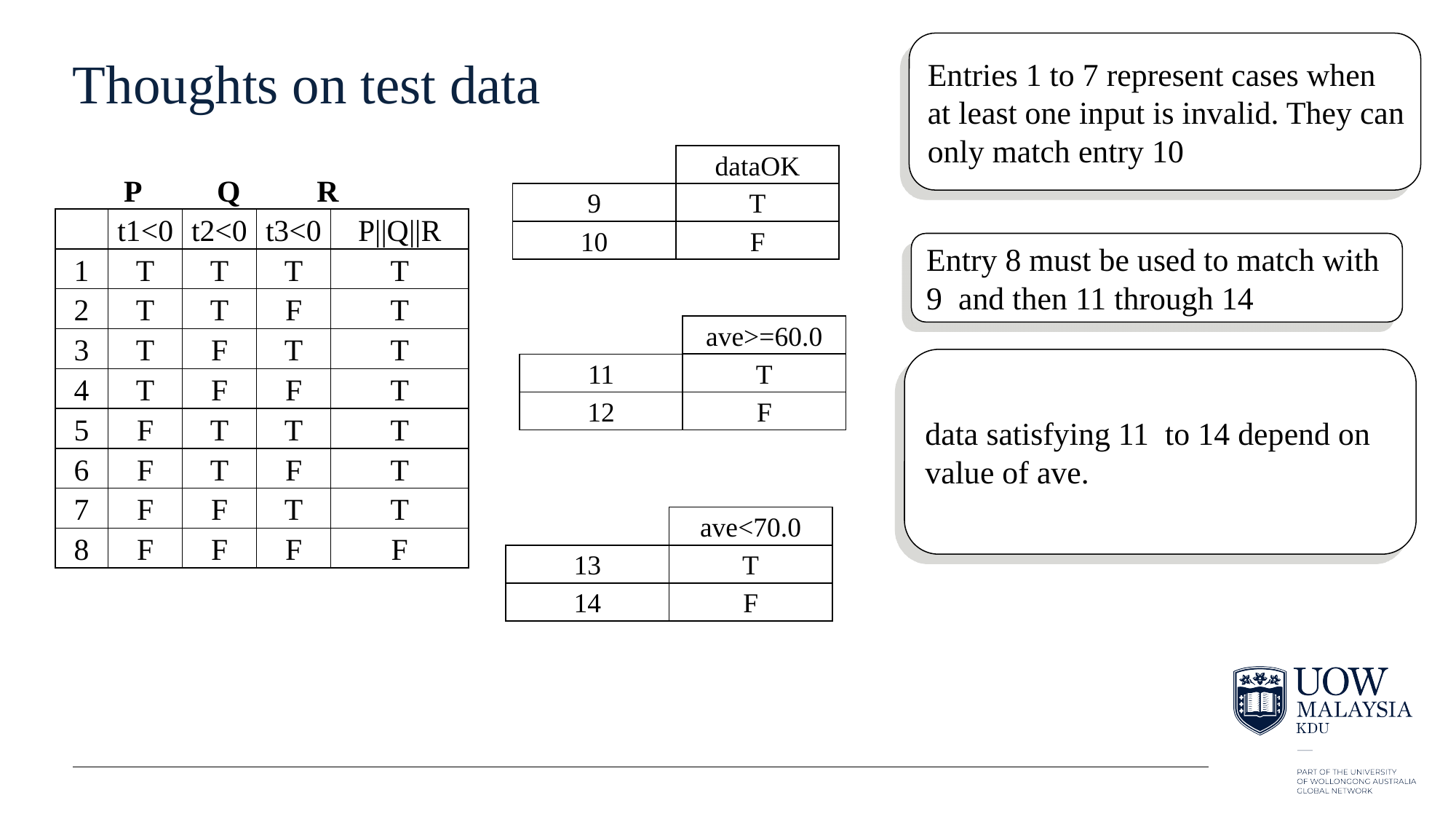

Entries 1 to 7 represent cases when
at least one input is invalid. They can
only match entry 10
# Thoughts on test data
dataOK
9
T
10
F
P          Q          R

1
2
3
4
5
6
7
8
t1<0
T
T
T
T
F
F
F
F
t2<0
T
T
F
F
T
T
F
F
t3<0
T
F
T
F
T
F
T
F
P||Q||R
T
T
T
T
T
T
T
F
Entry 8 must be used to match with
9  and then 11 through 14
ave>=60.0
11
T
12
F
data satisfying 11  to 14 depend on
value of ave.
ave<70.0
13
T
14
F